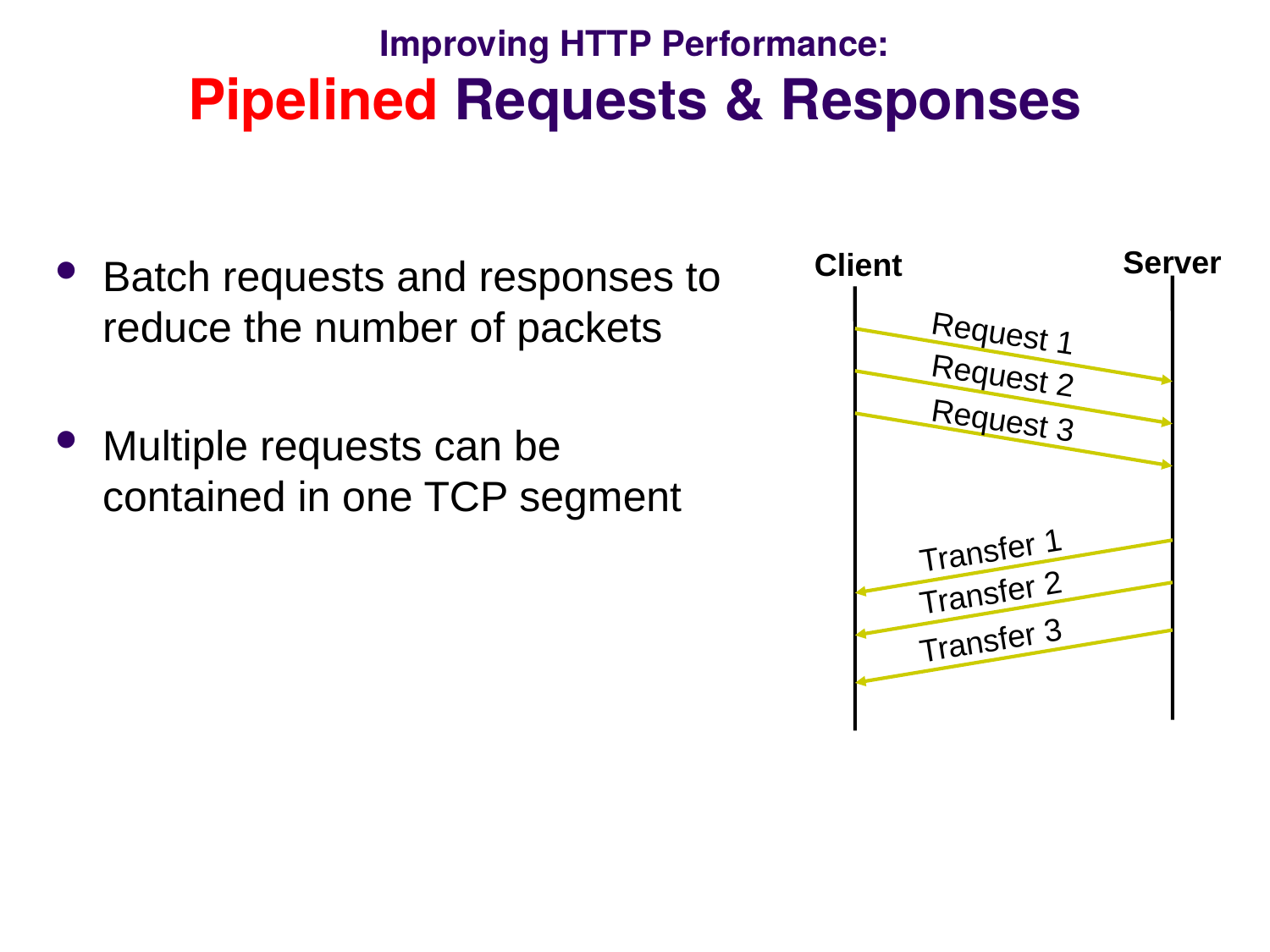

# Improving HTTP Performance: Pipelined Requests & Responses

Server
Client
Batch requests and responses to reduce the number of packets

Multiple requests can be contained in one TCP segment

Request 1

Request 2

Request 3

Transfer 1

Transfer 2

Transfer 3